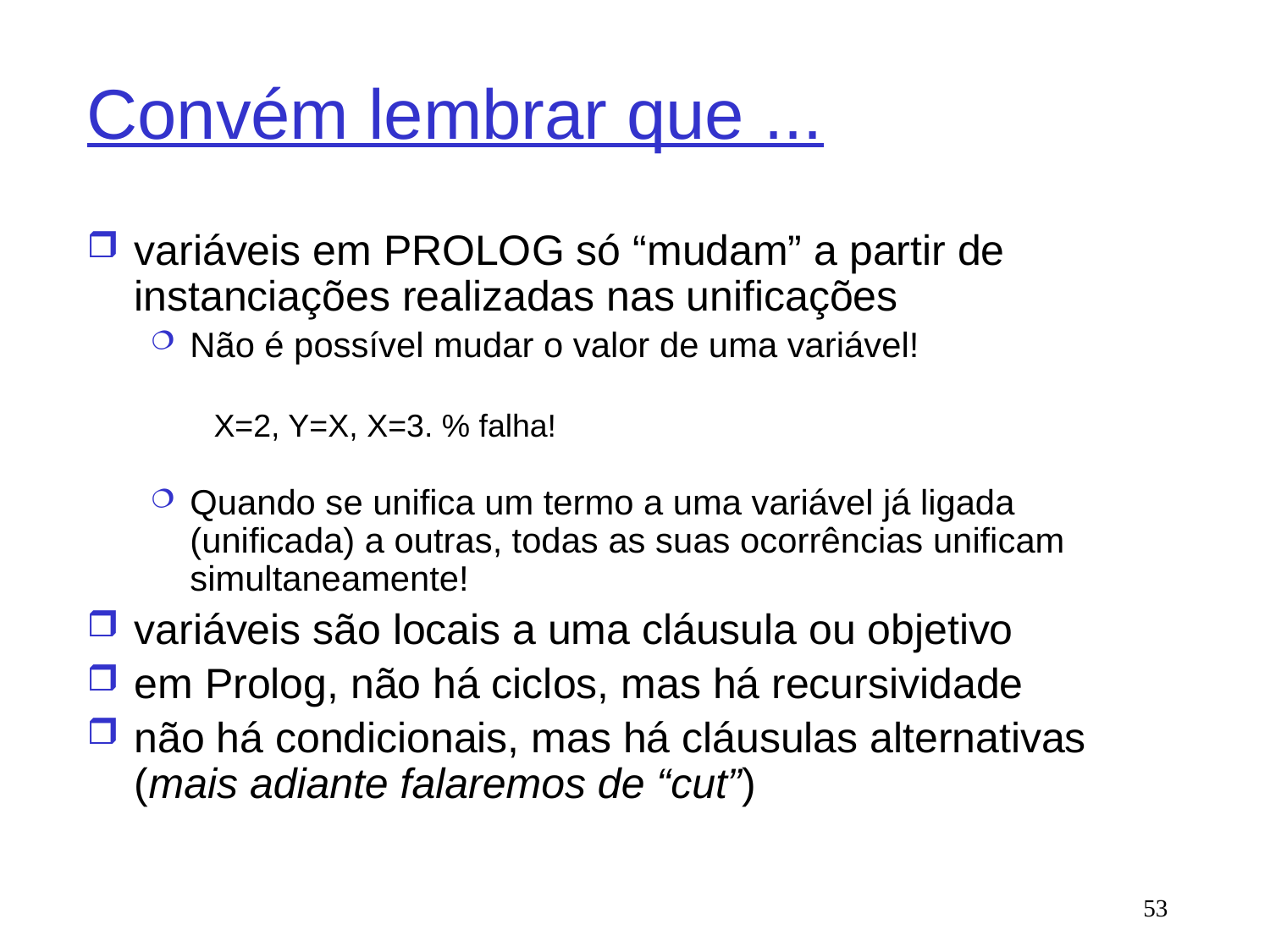

# Convém lembrar que ...
variáveis em PROLOG só “mudam” a partir de instanciações realizadas nas unificações
Não é possível mudar o valor de uma variável!
X=2, Y=X, X=3. % falha!
Quando se unifica um termo a uma variável já ligada (unificada) a outras, todas as suas ocorrências unificam simultaneamente!
variáveis são locais a uma cláusula ou objetivo
em Prolog, não há ciclos, mas há recursividade
não há condicionais, mas há cláusulas alternativas (mais adiante falaremos de “cut”)